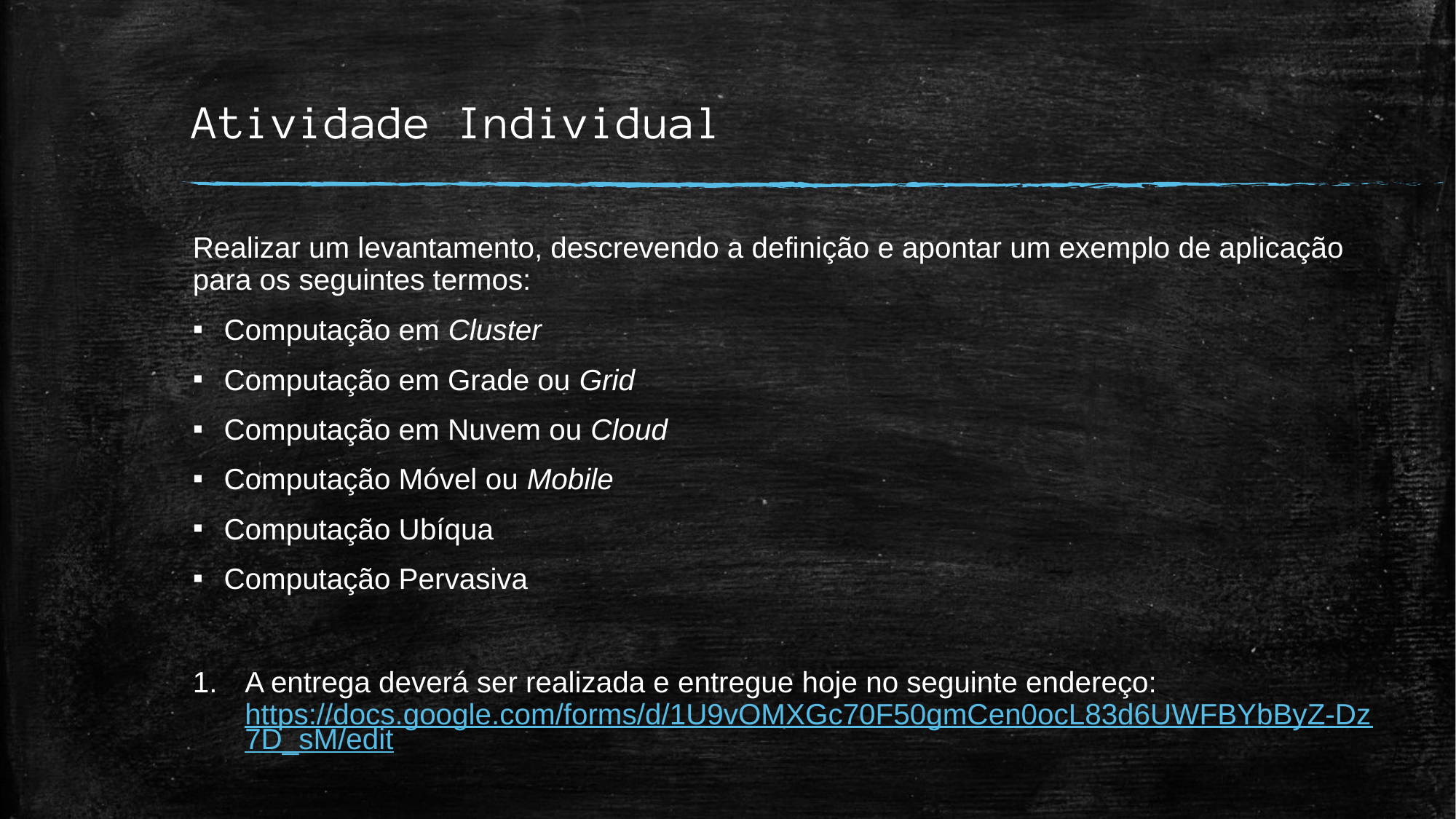

# Atividade Individual
Realizar um levantamento, descrevendo a definição e apontar um exemplo de aplicação para os seguintes termos:
Computação em Cluster
Computação em Grade ou Grid
Computação em Nuvem ou Cloud
Computação Móvel ou Mobile
Computação Ubíqua
Computação Pervasiva

A entrega deverá ser realizada e entregue hoje no seguinte endereço:  https://docs.google.com/forms/d/1U9vOMXGc70F50gmCen0ocL83d6UWFBYbByZ-Dz7D_sM/edit